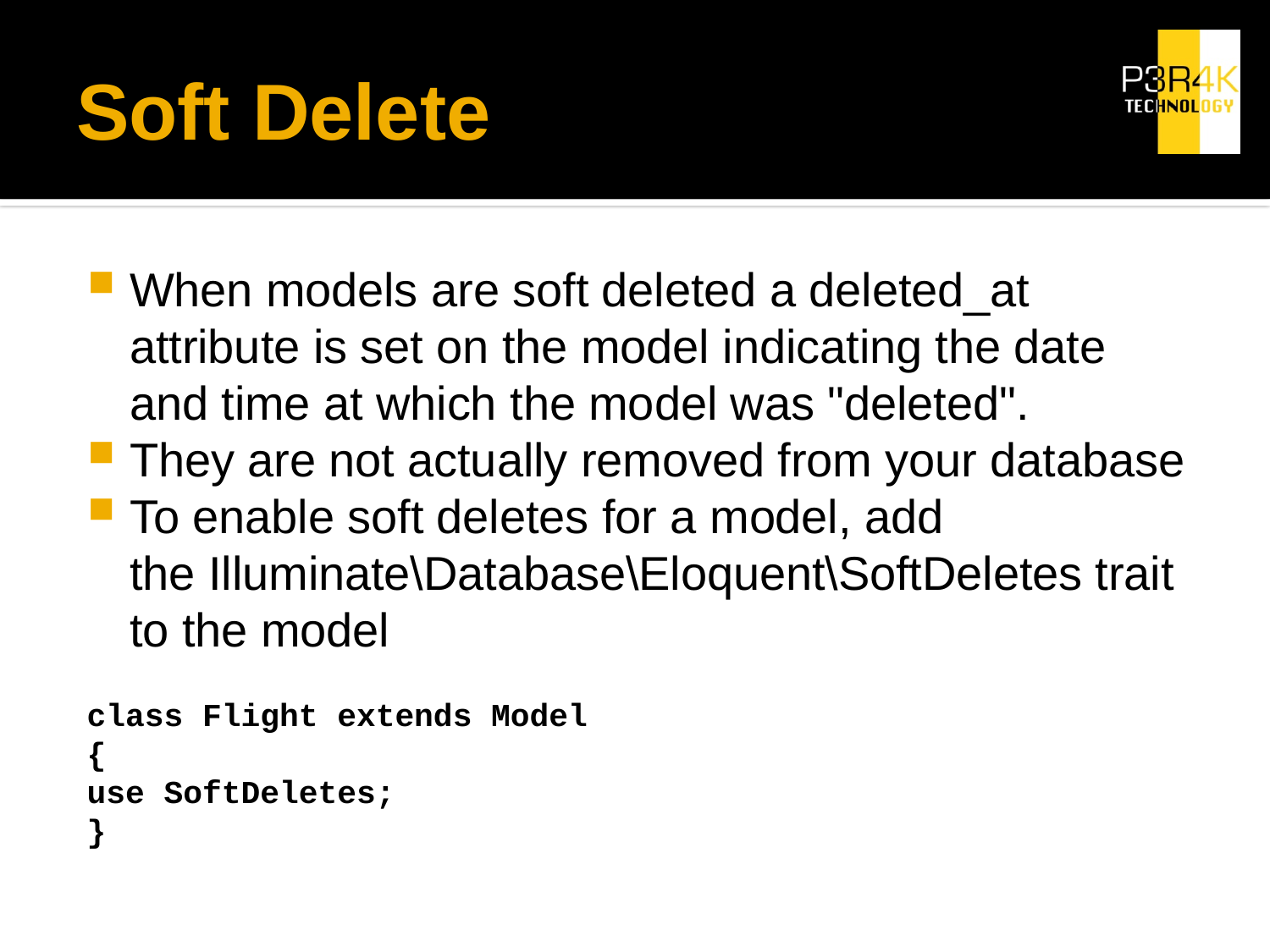

# Soft Delete
When models are soft deleted a deleted_at attribute is set on the model indicating the date and time at which the model was "deleted".
They are not actually removed from your database
To enable soft deletes for a model, add the Illuminate\Database\Eloquent\SoftDeletes trait to the model

class Flight extends Model
{
	use SoftDeletes;
}